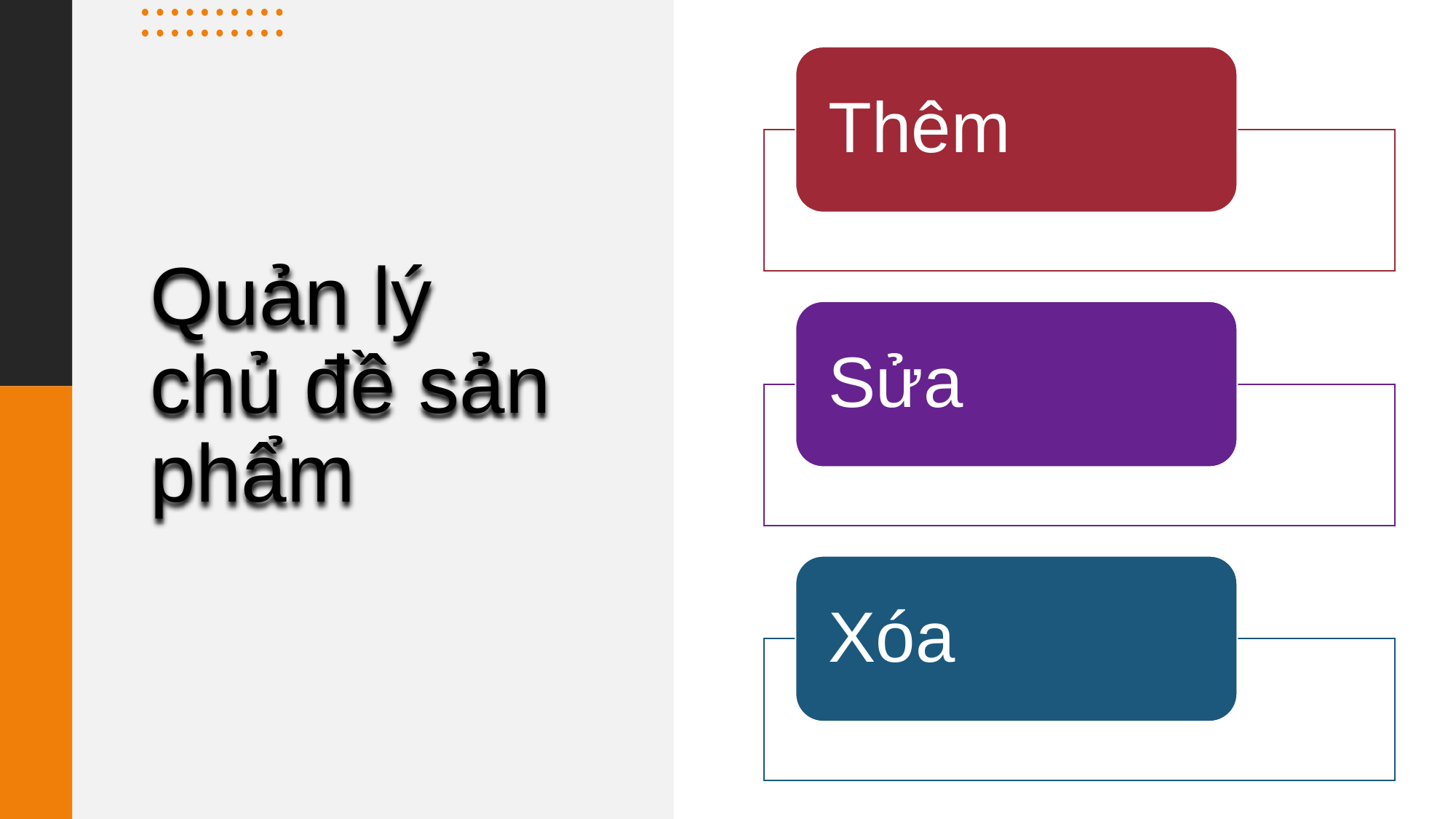

Thêm
Sửa
Xóa
# Quản lý chủ đề sản phẩm